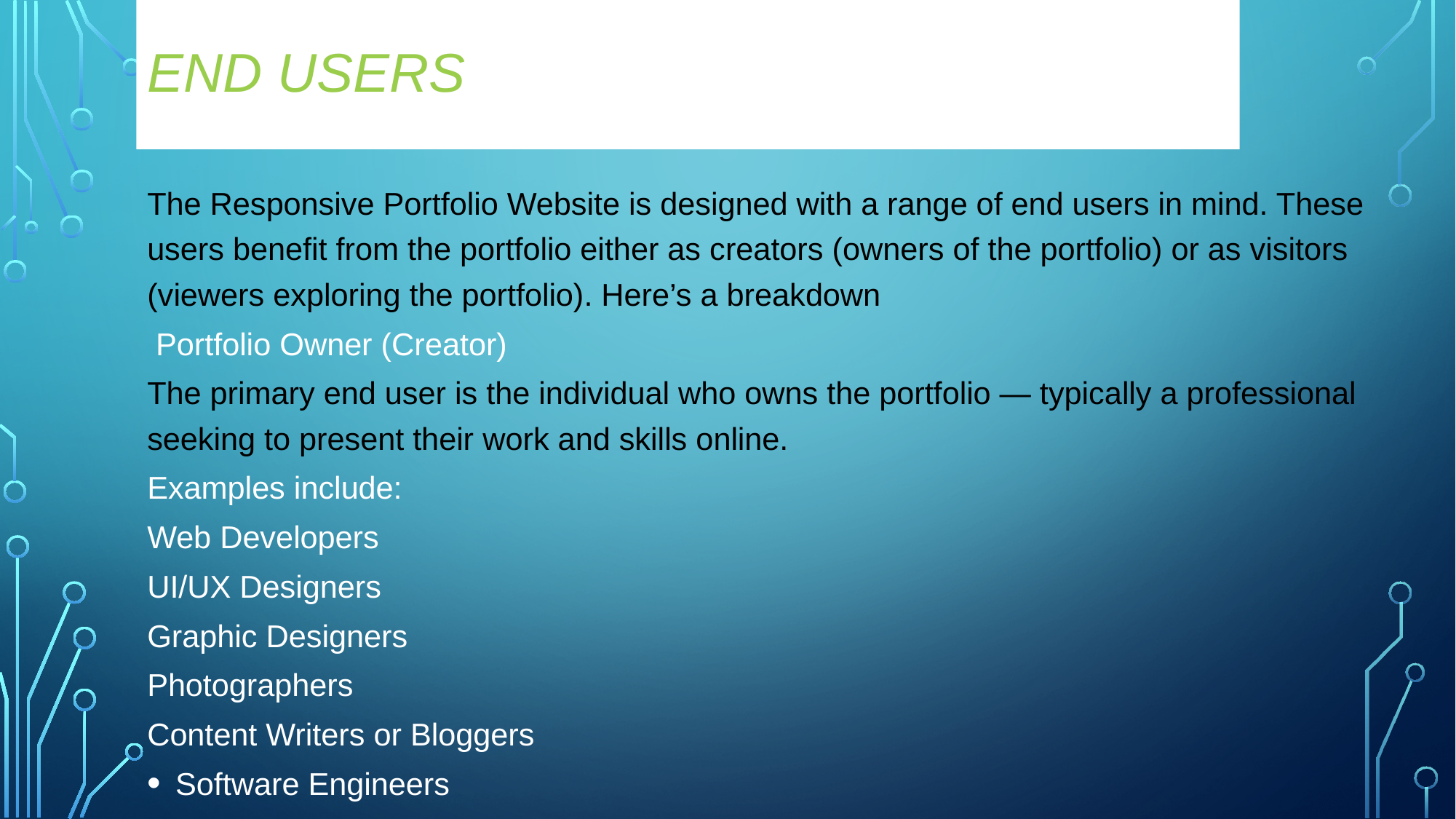

# END USERS
The Responsive Portfolio Website is designed with a range of end users in mind. These users benefit from the portfolio either as creators (owners of the portfolio) or as visitors (viewers exploring the portfolio). Here’s a breakdown
 Portfolio Owner (Creator)
The primary end user is the individual who owns the portfolio — typically a professional seeking to present their work and skills online.
Examples include:
Web Developers
UI/UX Designers
Graphic Designers
Photographers
Content Writers or Bloggers
Software Engineers